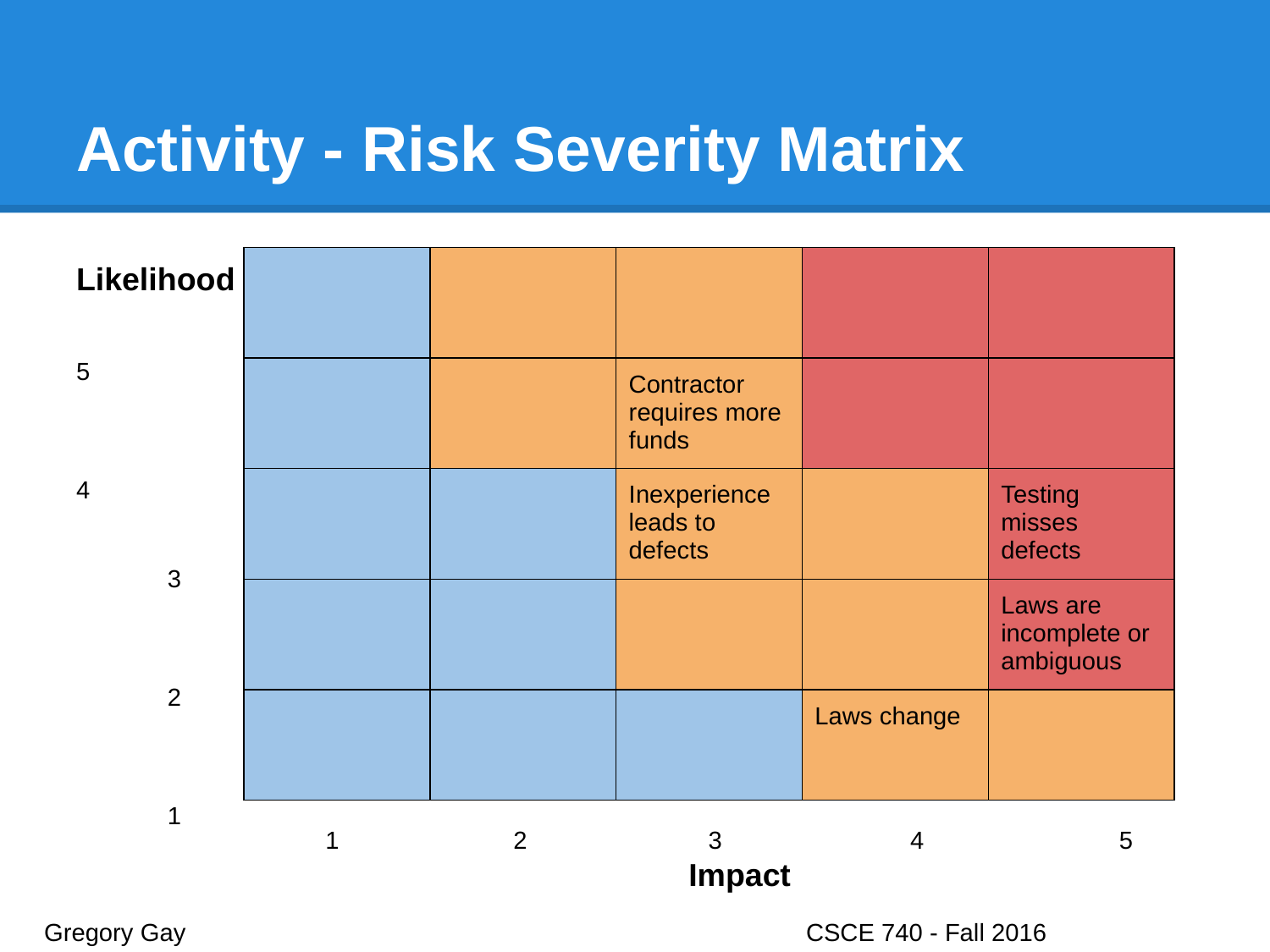

# Activity - Risk Severity Matrix
Likelihood

	    5

	    4

    3

    2

    1
|  |  |  |  |  |
| --- | --- | --- | --- | --- |
|  |  |  |  |  |
|  |  |  |  |  |
|  |  |  |  |  |
|  |  |  |  |  |
|  |  |  |  |  |
| --- | --- | --- | --- | --- |
|  |  | Contractor requires more funds |  |  |
|  |  | Inexperience leads to defects |  | Testing misses defects |
|  |  |  |  | Laws are incomplete or ambiguous |
|  |  |  | Laws change |  |
    1                         2                          3                           4                            5
                                                        Impact
Gregory Gay					CSCE 740 - Fall 2016								36